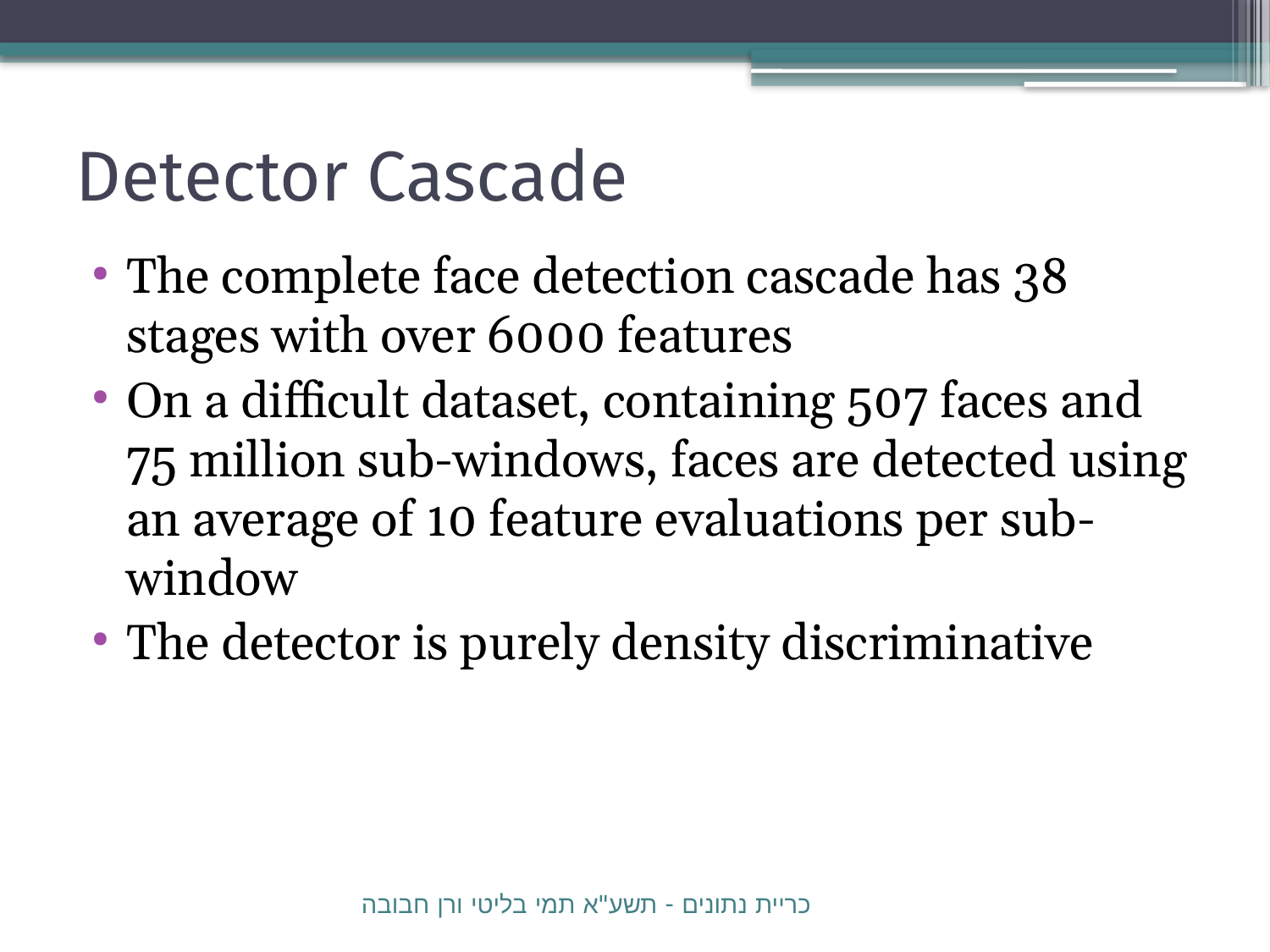

# Detector Cascade
The complete face detection cascade has 38 stages with over 6000 features
On a difficult dataset, containing 507 faces and 75 million sub-windows, faces are detected using an average of 10 feature evaluations per sub-window
The detector is purely density discriminative
כריית נתונים - תשע"א תמי בליטי ורן חבובה